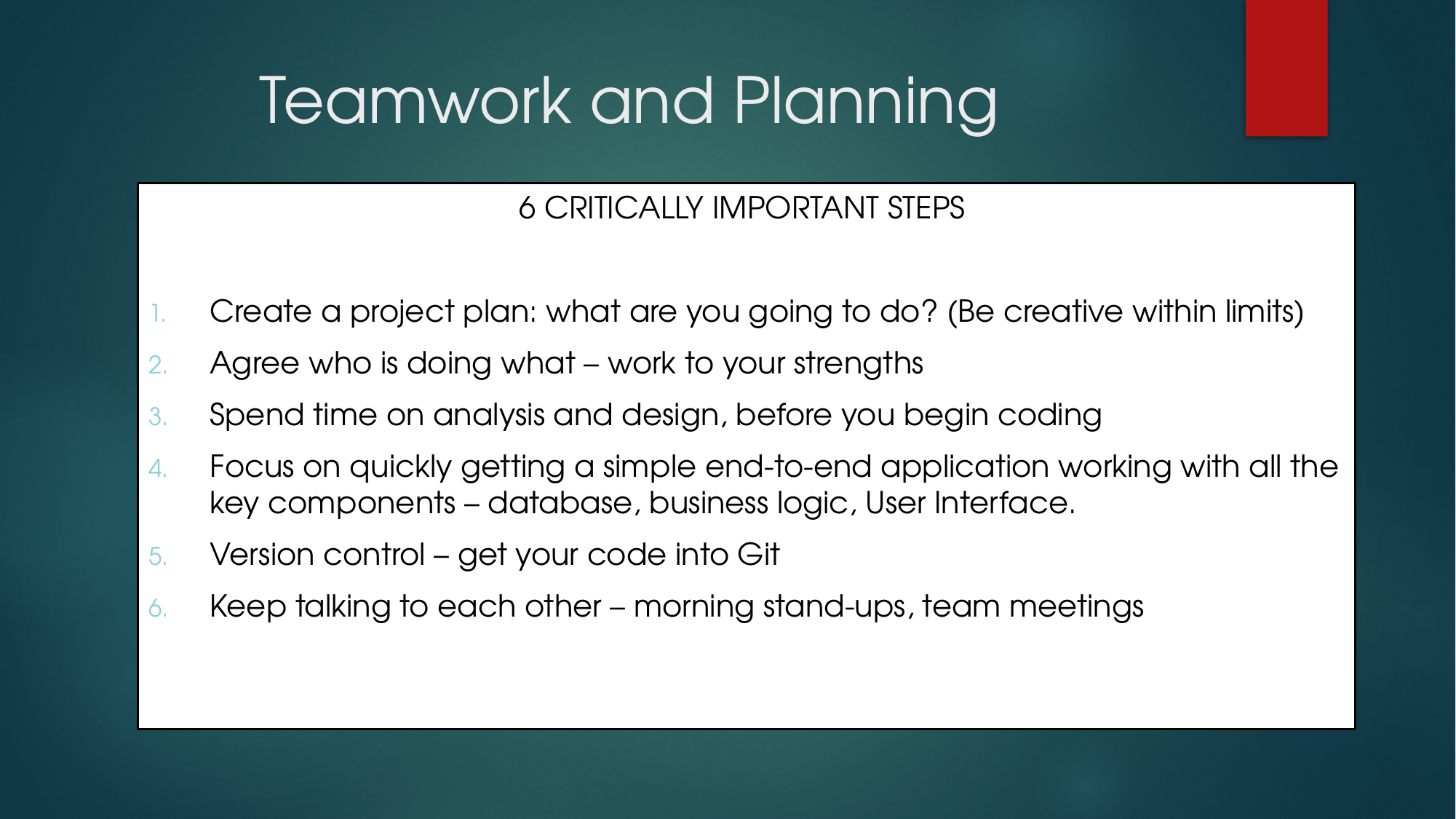

# Teamwork and Planning
6 CRITICALLY IMPORTANT STEPS

Create a project plan: what are you going to do? (Be creative within limits)
Agree who is doing what – work to your strengths
Spend time on analysis and design, before you begin coding
Focus on quickly getting a simple end-to-end application working with all the key components – database, business logic, User Interface.
Version control – get your code into Git
Keep talking to each other – morning stand-ups, team meetings
Citi - Pune Technology Analyst Training - 2016